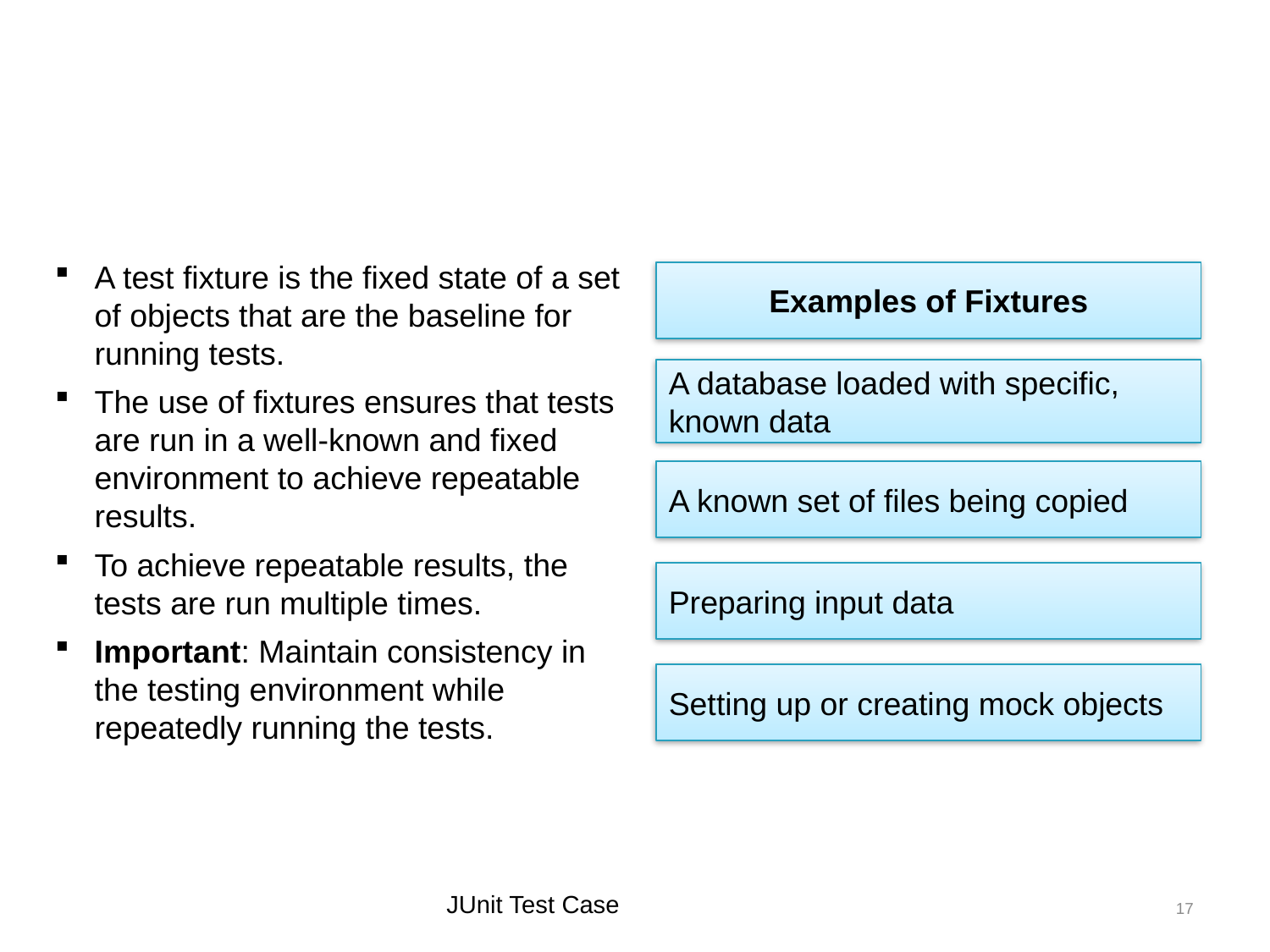

Fixtures

A test fixture is the fixed state of a set of objects that are the baseline for running tests.
The use of fixtures ensures that tests are run in a well-known and fixed environment to achieve repeatable results.
To achieve repeatable results, the tests are run multiple times.
Important: Maintain consistency in the testing environment while repeatedly running the tests.
Examples of Fixtures
A database loaded with specific, known data
A known set of files being copied
Preparing input data
Setting up or creating mock objects
JUnit Test Case
17